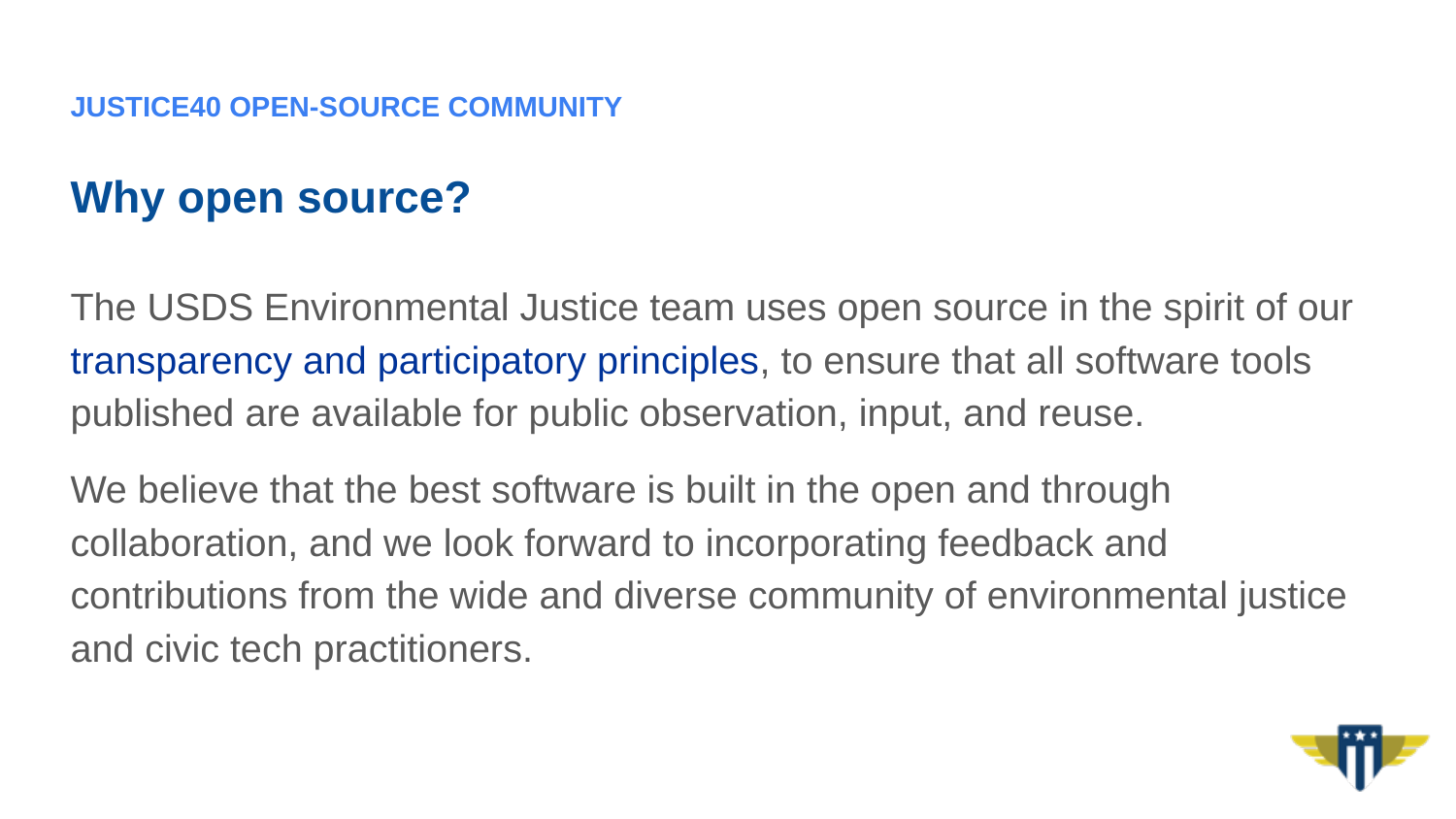

JUSTICE40 OPEN-SOURCE COMMUNITY
# Why open source?
The USDS Environmental Justice team uses open source in the spirit of our transparency and participatory principles, to ensure that all software tools published are available for public observation, input, and reuse.
We believe that the best software is built in the open and through collaboration, and we look forward to incorporating feedback and contributions from the wide and diverse community of environmental justice and civic tech practitioners.